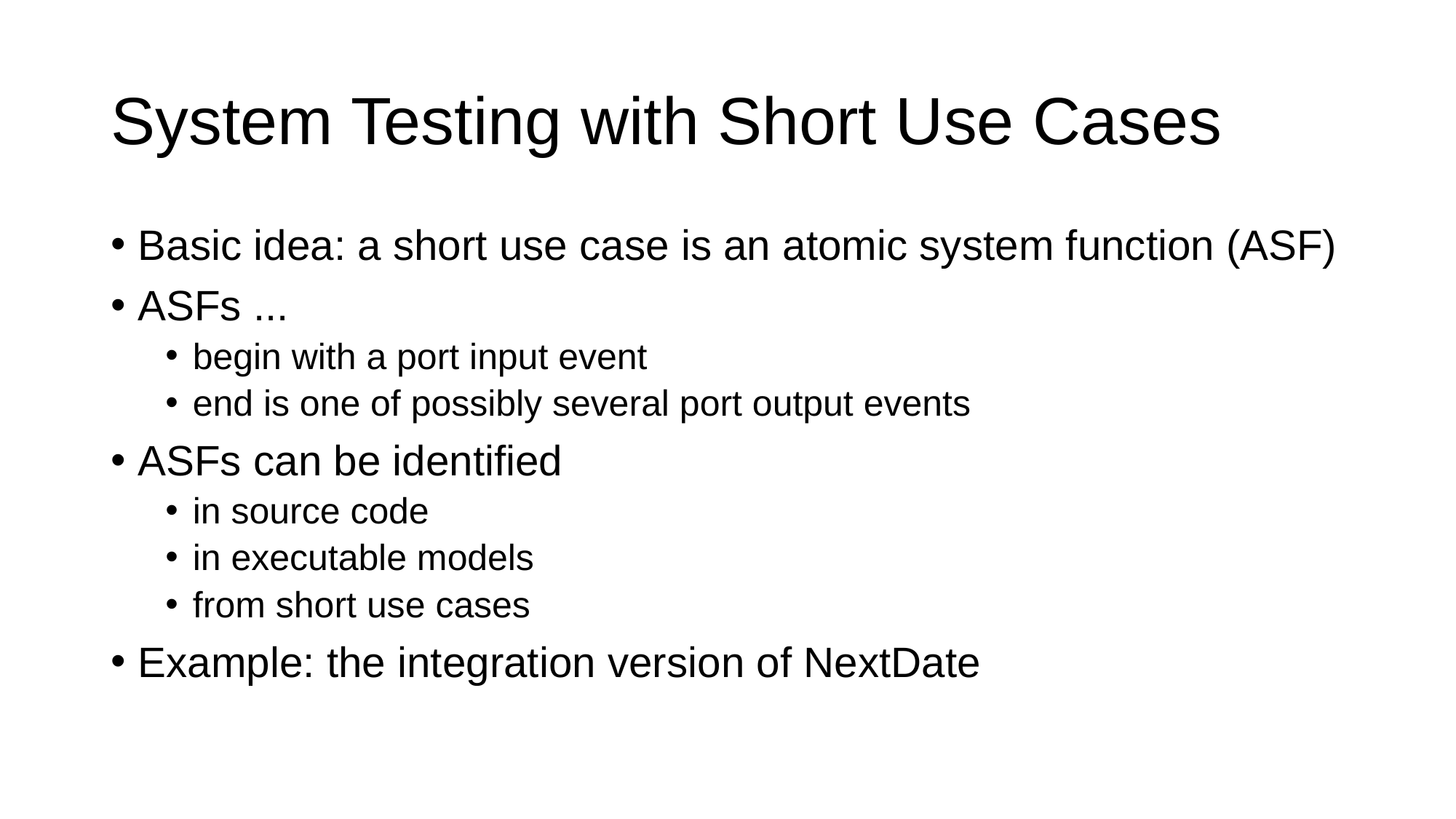

# System Testing with Short Use Cases
Basic idea: a short use case is an atomic system function (ASF)
ASFs ...
begin with a port input event
end is one of possibly several port output events
ASFs can be identified
in source code
in executable models
from short use cases
Example: the integration version of NextDate